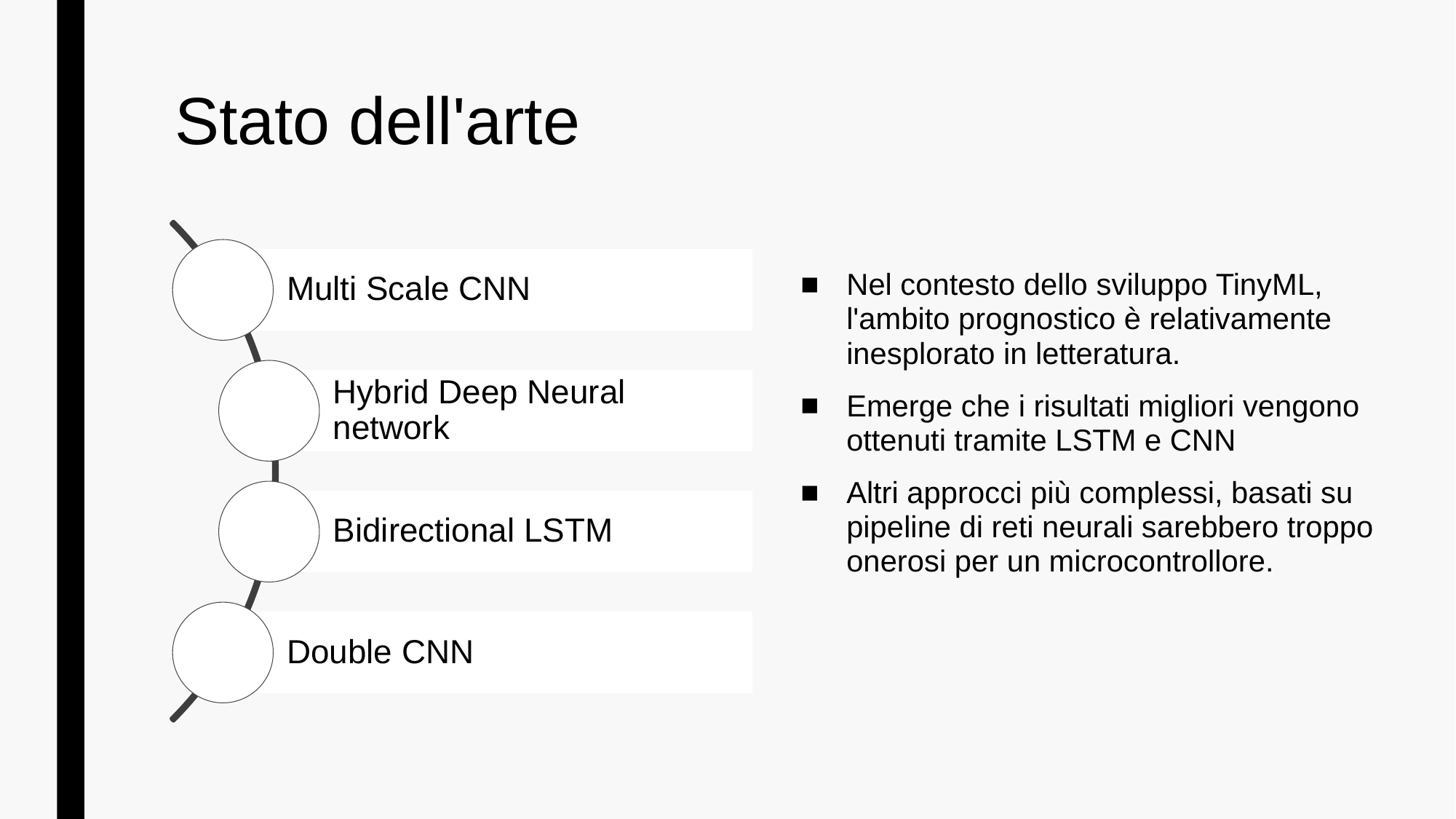

# Stato dell'arte
Multi Scale CNN
Hybrid Deep Neural network
Bidirectional LSTM
Double CNN
Nel contesto dello sviluppo TinyML, l'ambito prognostico è relativamente inesplorato in letteratura.
Emerge che i risultati migliori vengono ottenuti tramite LSTM e CNN
Altri approcci più complessi, basati su pipeline di reti neurali sarebbero troppo onerosi per un microcontrollore.